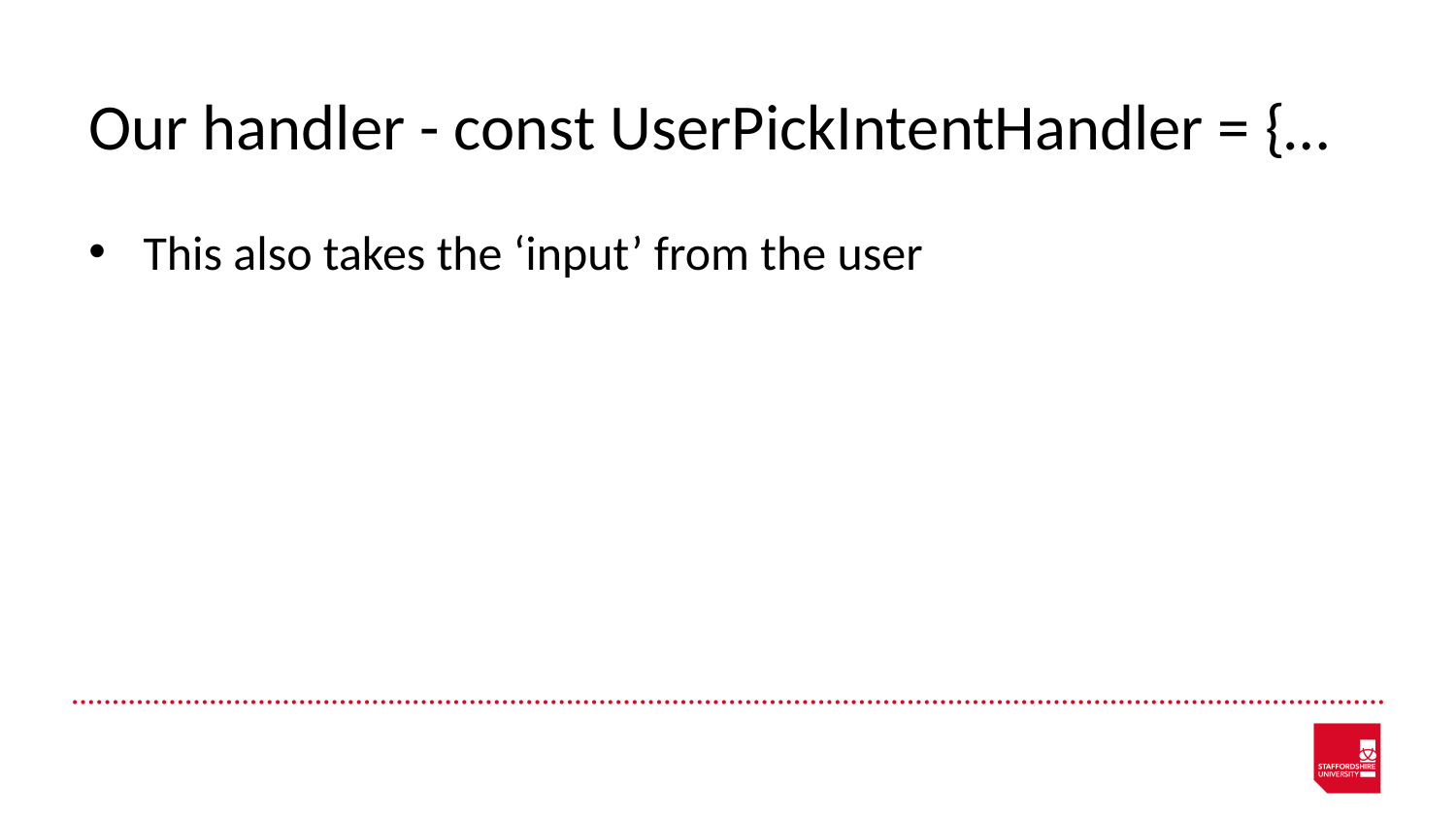

# Our handler - const UserPickIntentHandler = {…
This also takes the ‘input’ from the user